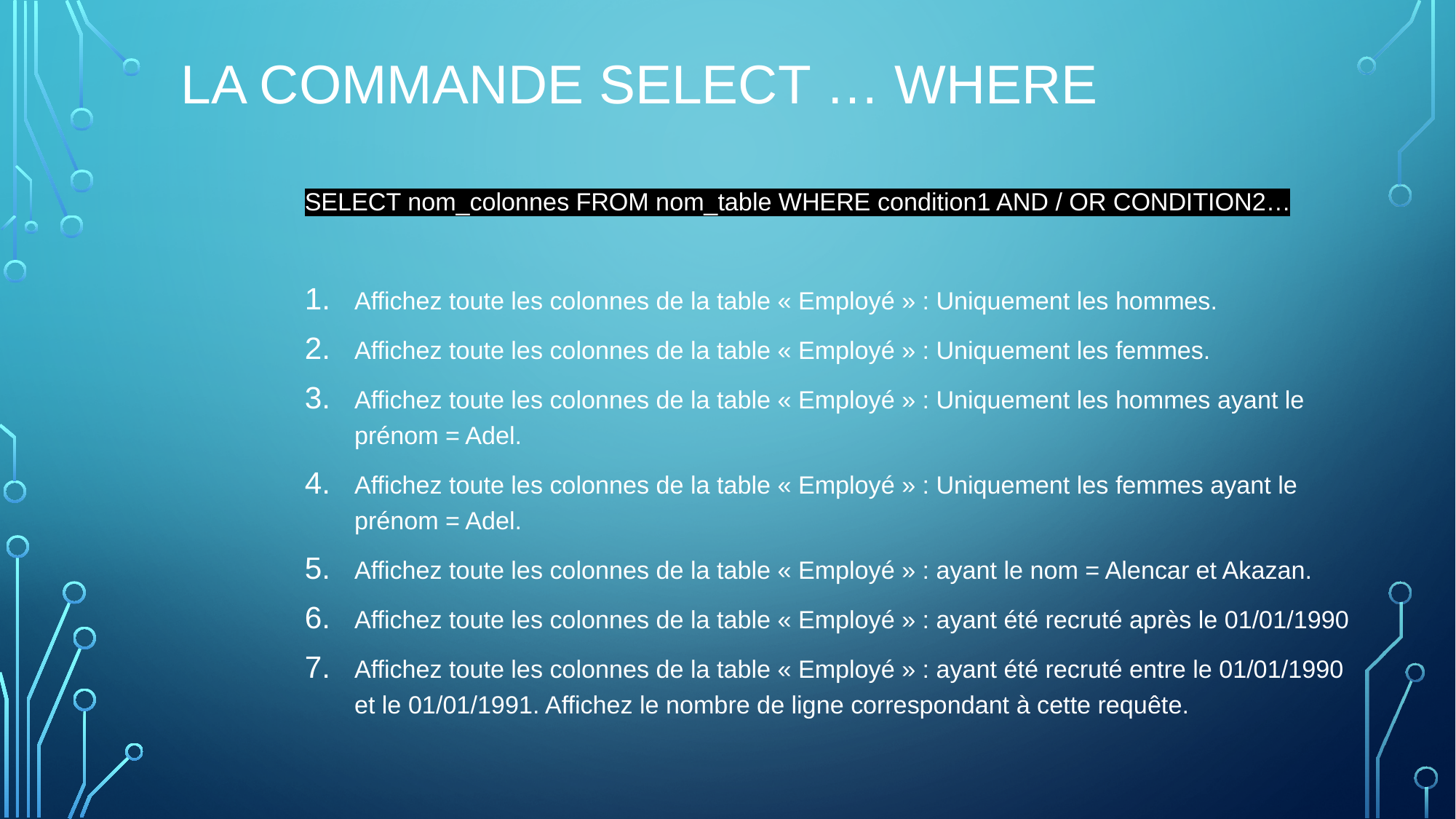

# La commande SELECT … WHERE
SELECT nom_colonnes FROM nom_table WHERE condition1 AND / OR CONDITION2…

Affichez toute les colonnes de la table « Employé » : Uniquement les hommes.
Affichez toute les colonnes de la table « Employé » : Uniquement les femmes.
Affichez toute les colonnes de la table « Employé » : Uniquement les hommes ayant le prénom = Adel.
Affichez toute les colonnes de la table « Employé » : Uniquement les femmes ayant le prénom = Adel.
Affichez toute les colonnes de la table « Employé » : ayant le nom = Alencar et Akazan.
Affichez toute les colonnes de la table « Employé » : ayant été recruté après le 01/01/1990
Affichez toute les colonnes de la table « Employé » : ayant été recruté entre le 01/01/1990 et le 01/01/1991. Affichez le nombre de ligne correspondant à cette requête.